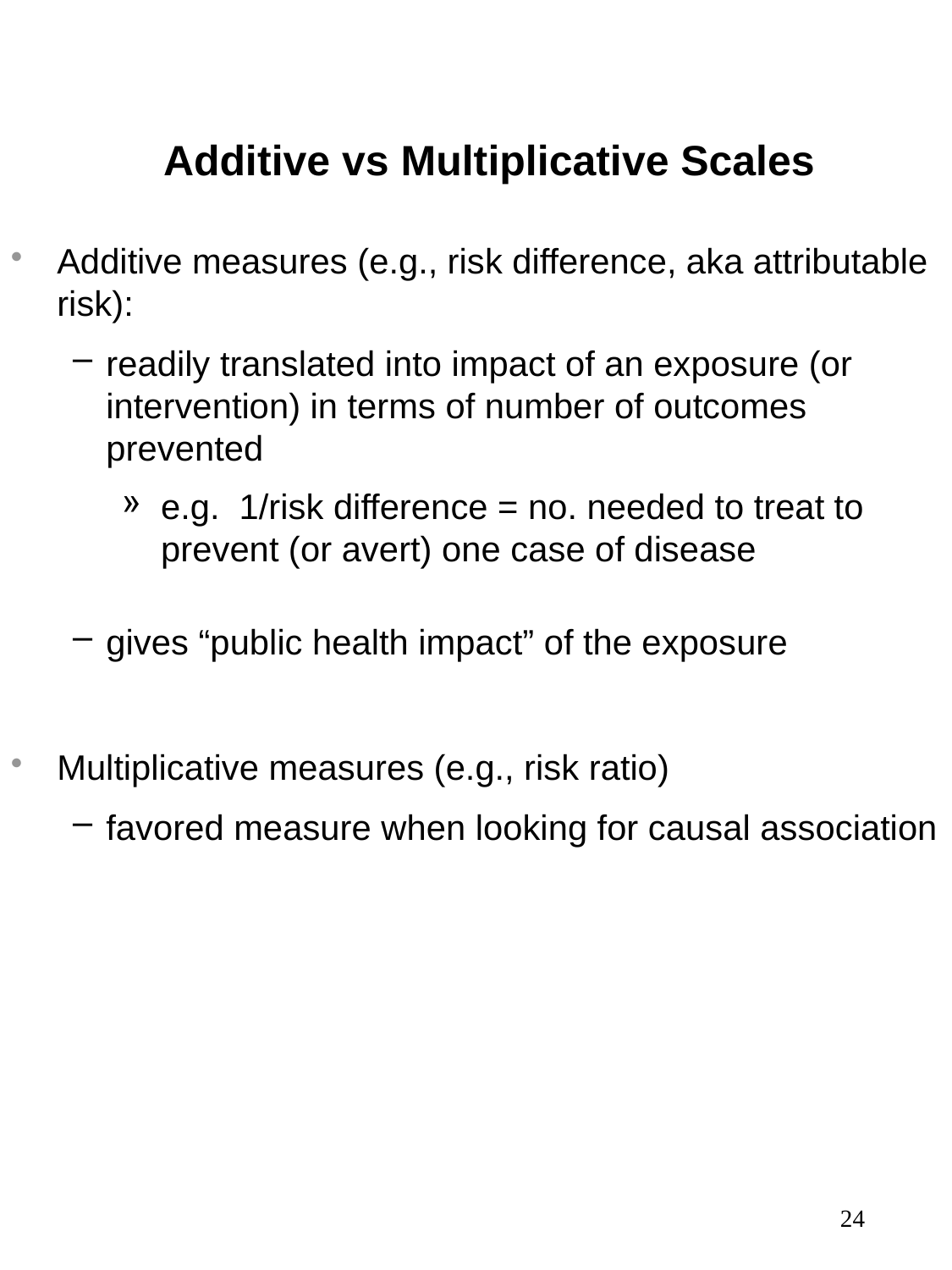

# Additive vs Multiplicative Scales
Additive measures (e.g., risk difference, aka attributable risk):
readily translated into impact of an exposure (or intervention) in terms of number of outcomes prevented
e.g.  1/risk difference = no. needed to treat to prevent (or avert) one case of disease

gives “public health impact” of the exposure

Multiplicative measures (e.g., risk ratio)
favored measure when looking for causal association

24